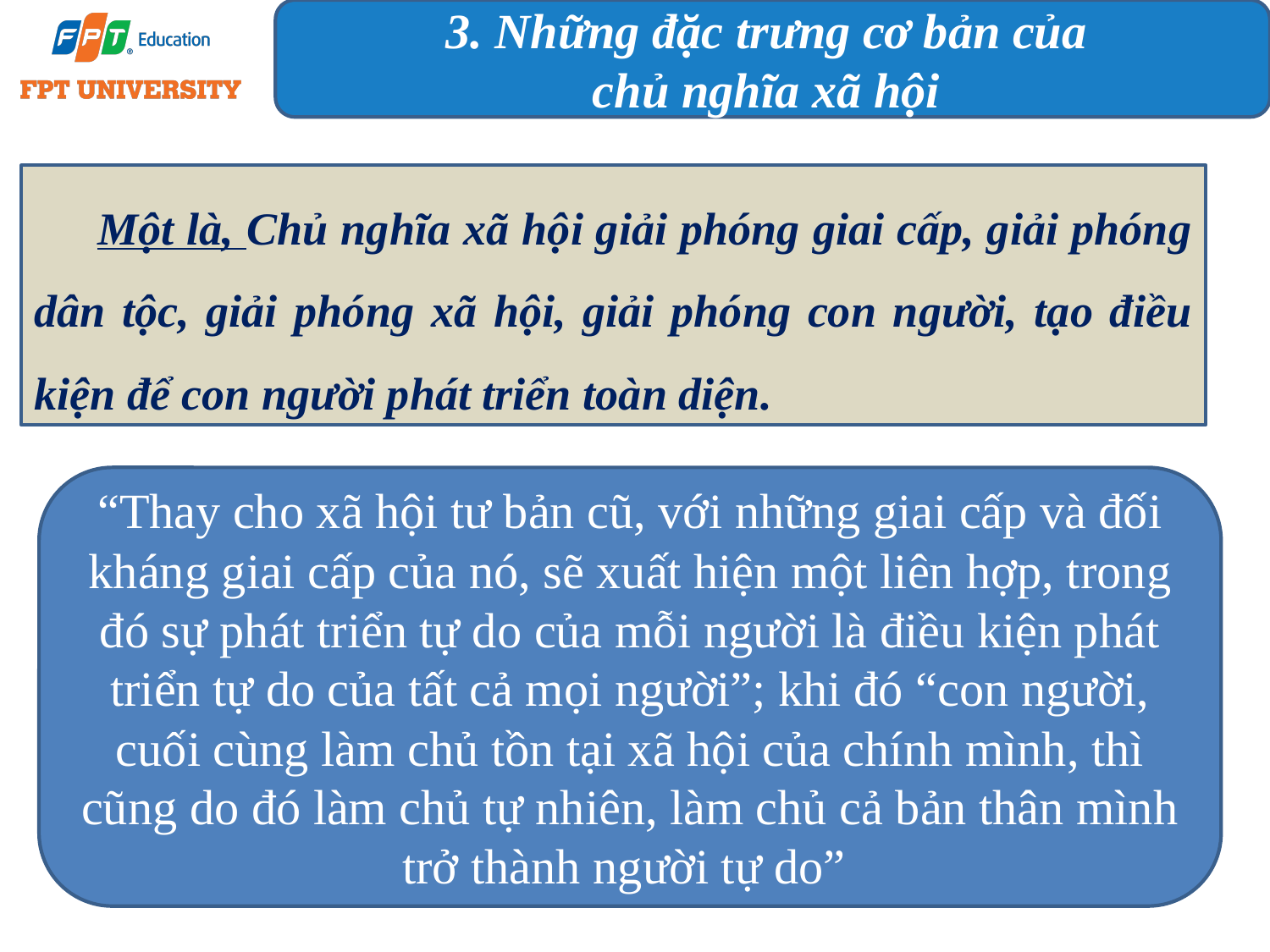

3. Những đặc trưng cơ bản của
chủ nghĩa xã hội
Một là, Chủ nghĩa xã hội giải phóng giai cấp, giải phóng dân tộc, giải phóng xã hội, giải phóng con người, tạo điều kiện để con người phát triển toàn diện.
“Thay cho xã hội tư bản cũ, với những giai cấp và đối kháng giai cấp của nó, sẽ xuất hiện một liên hợp, trong đó sự phát triển tự do của mỗi người là điều kiện phát triển tự do của tất cả mọi người”; khi đó “con người, cuối cùng làm chủ tồn tại xã hội của chính mình, thì cũng do đó làm chủ tự nhiên, làm chủ cả bản thân mình trở thành người tự do”